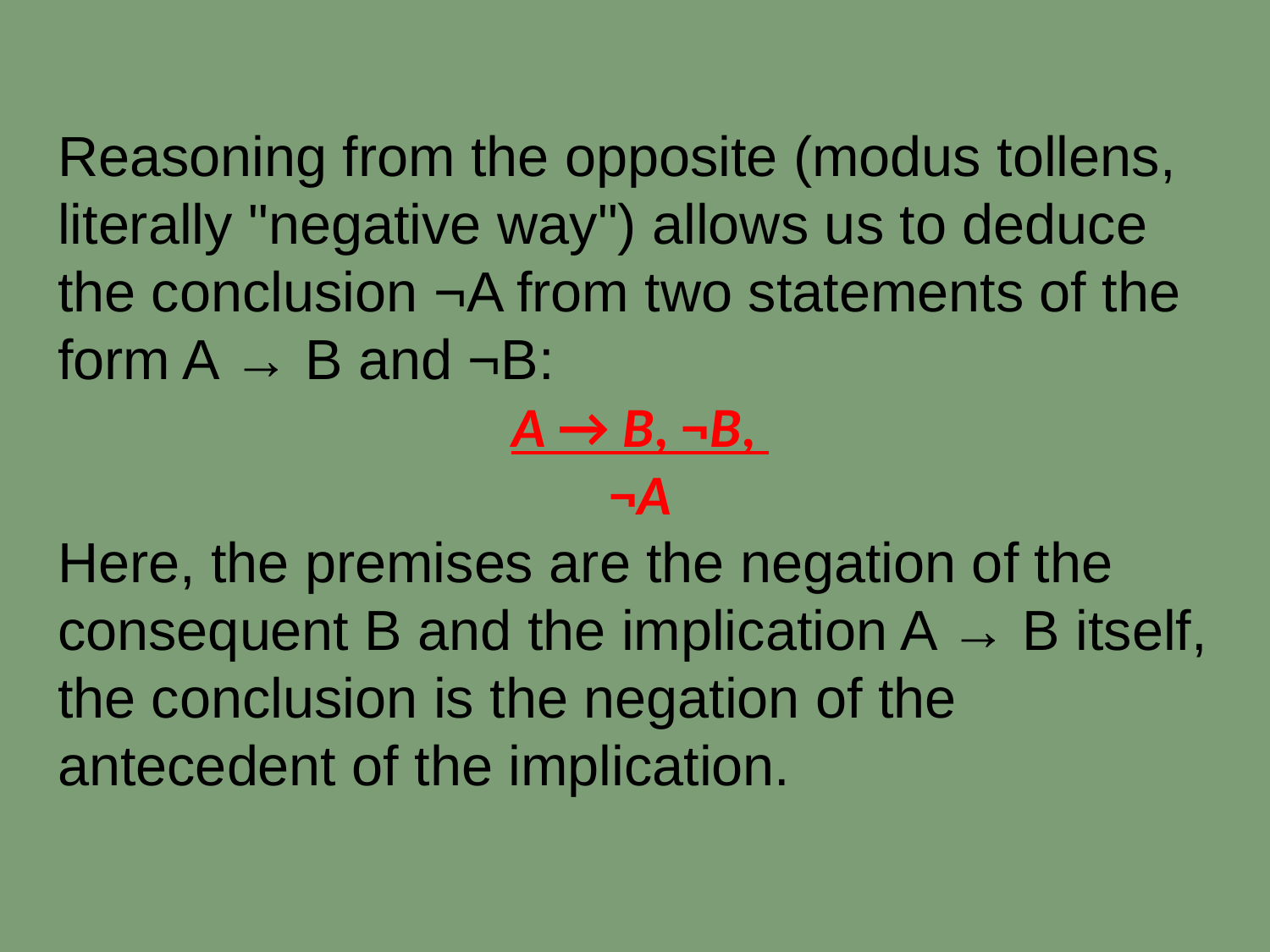

Reasoning from the opposite (modus tollens, literally "negative way") allows us to deduce the conclusion ¬A from two statements of the form A → B and ¬B:
А → В, ¬В,
¬А
Here, the premises are the negation of the consequent B and the implication A → B itself, the conclusion is the negation of the antecedent of the implication.